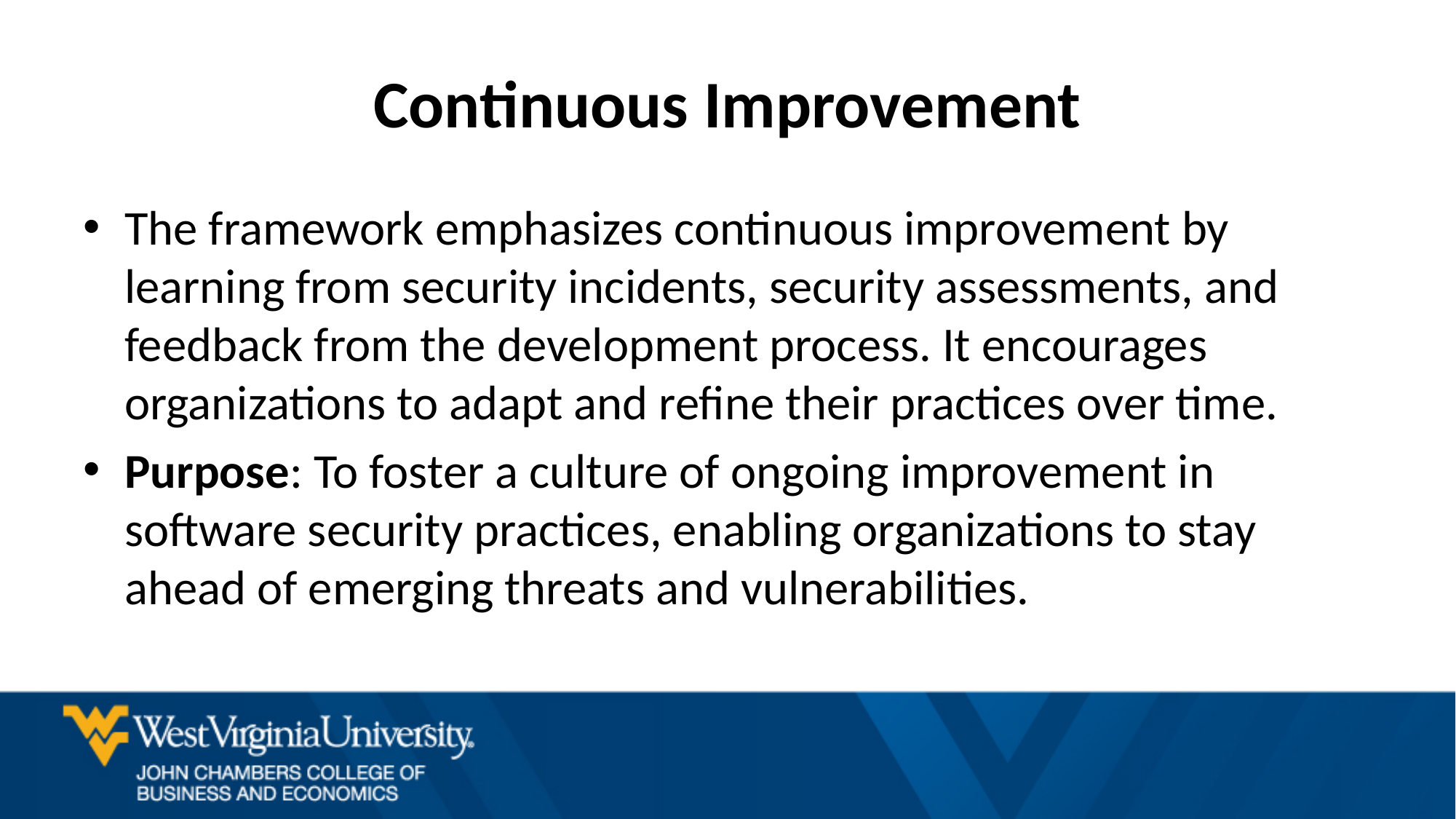

# Continuous Improvement
The framework emphasizes continuous improvement by learning from security incidents, security assessments, and feedback from the development process. It encourages organizations to adapt and refine their practices over time.
Purpose: To foster a culture of ongoing improvement in software security practices, enabling organizations to stay ahead of emerging threats and vulnerabilities.